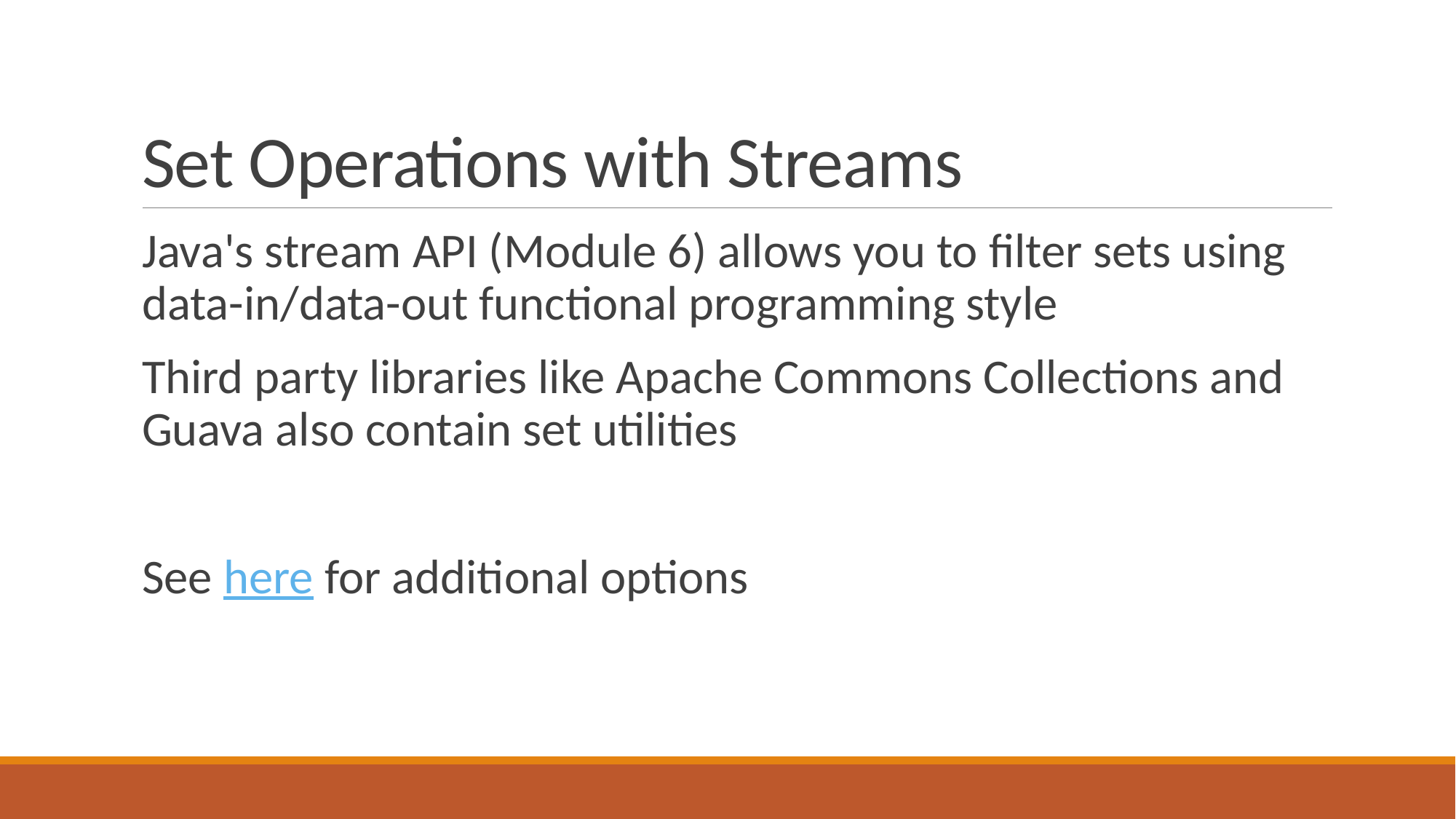

# Set Operations with Streams
Java's stream API (Module 6) allows you to filter sets using data-in/data-out functional programming style
Third party libraries like Apache Commons Collections and Guava also contain set utilities

See here for additional options